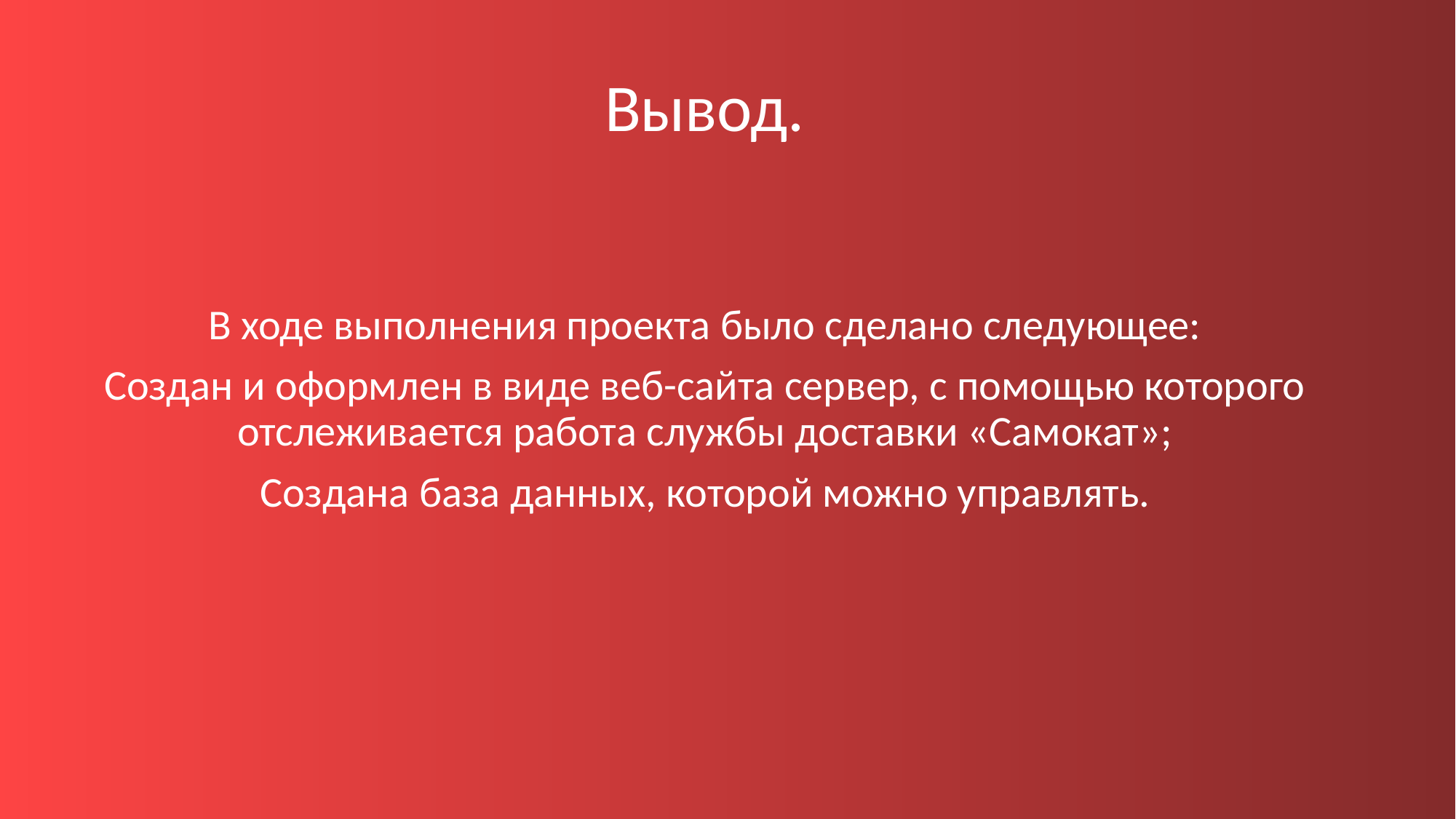

# Вывод.
В ходе выполнения проекта было сделано следующее:
Создан и оформлен в виде веб-сайта сервер, с помощью которого отслеживается работа службы доставки «Самокат»;
Создана база данных, которой можно управлять.